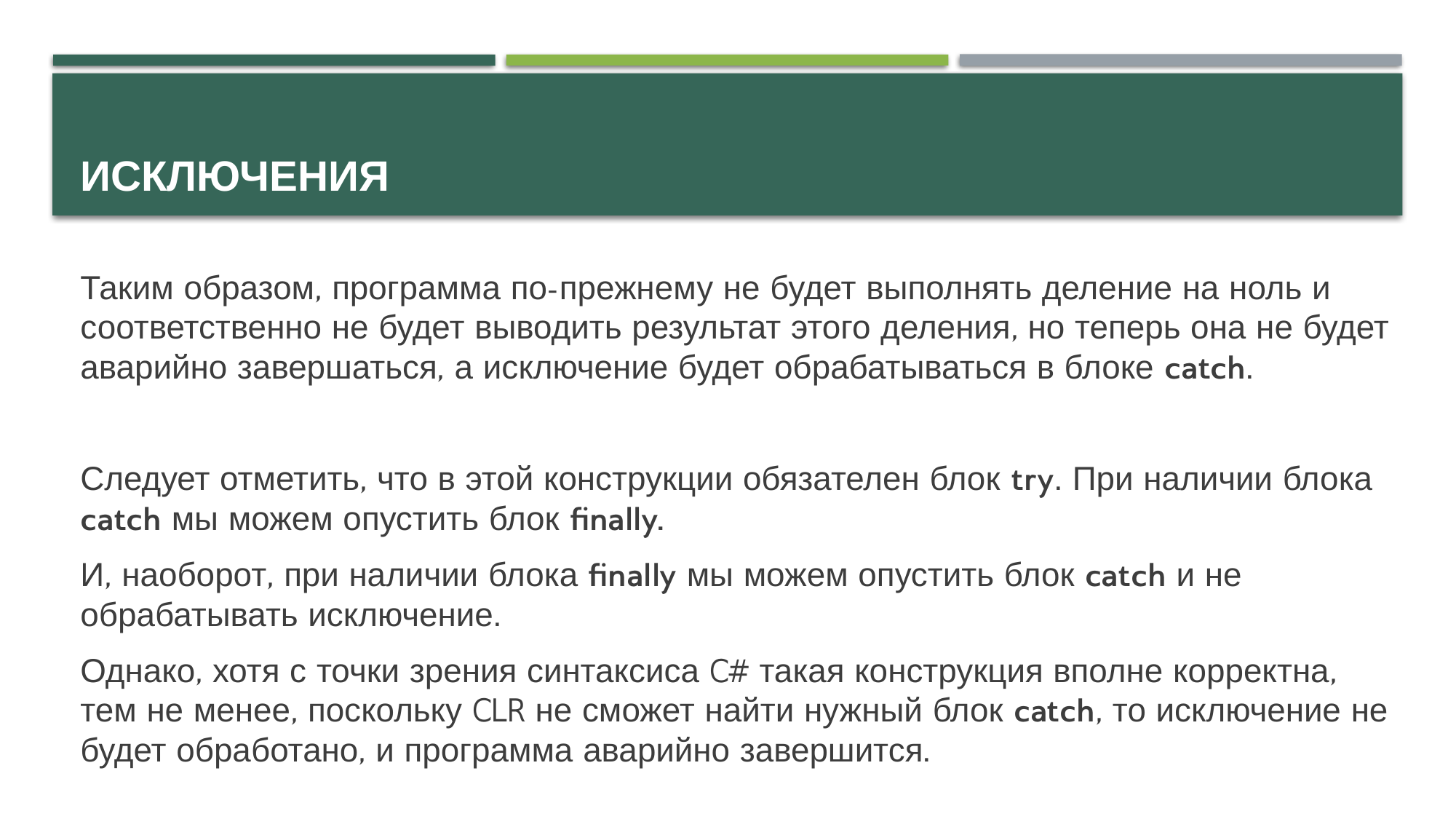

# Исключения
Таким образом, программа по-прежнему не будет выполнять деление на ноль и соответственно не будет выводить результат этого деления, но теперь она не будет аварийно завершаться, а исключение будет обрабатываться в блоке catch.

Следует отметить, что в этой конструкции обязателен блок try. При наличии блока catch мы можем опустить блок finally.
И, наоборот, при наличии блока finally мы можем опустить блок catch и не обрабатывать исключение.
Однако, хотя с точки зрения синтаксиса C# такая конструкция вполне корректна, тем не менее, поскольку CLR не сможет найти нужный блок catch, то исключение не будет обработано, и программа аварийно завершится.